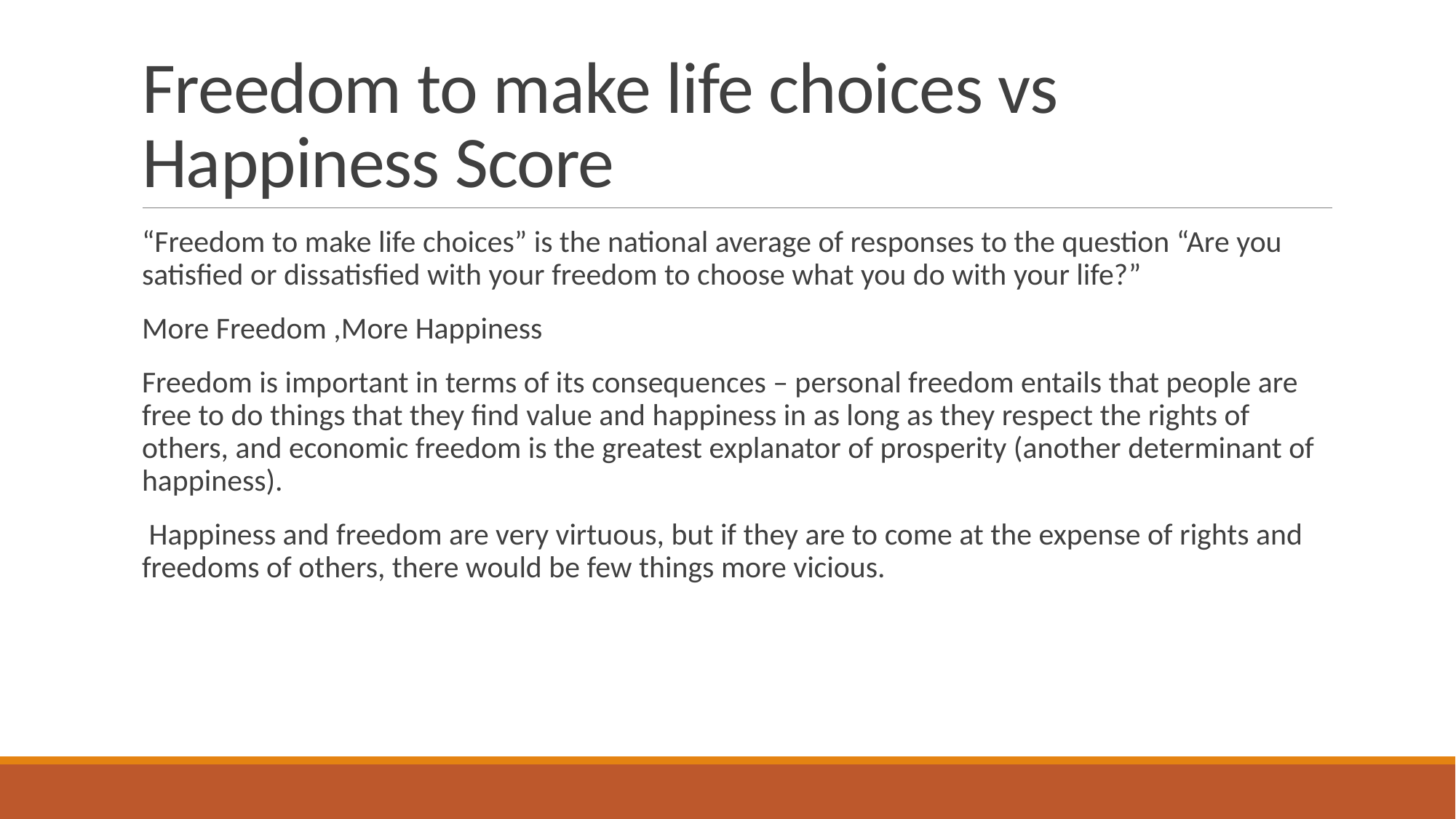

# Freedom to make life choices vs Happiness Score
“Freedom to make life choices” is the national average of responses to the question “Are you satisfied or dissatisfied with your freedom to choose what you do with your life?”
More Freedom ,More Happiness
Freedom is important in terms of its consequences – personal freedom entails that people are free to do things that they find value and happiness in as long as they respect the rights of others, and economic freedom is the greatest explanator of prosperity (another determinant of happiness).
 Happiness and freedom are very virtuous, but if they are to come at the expense of rights and freedoms of others, there would be few things more vicious.